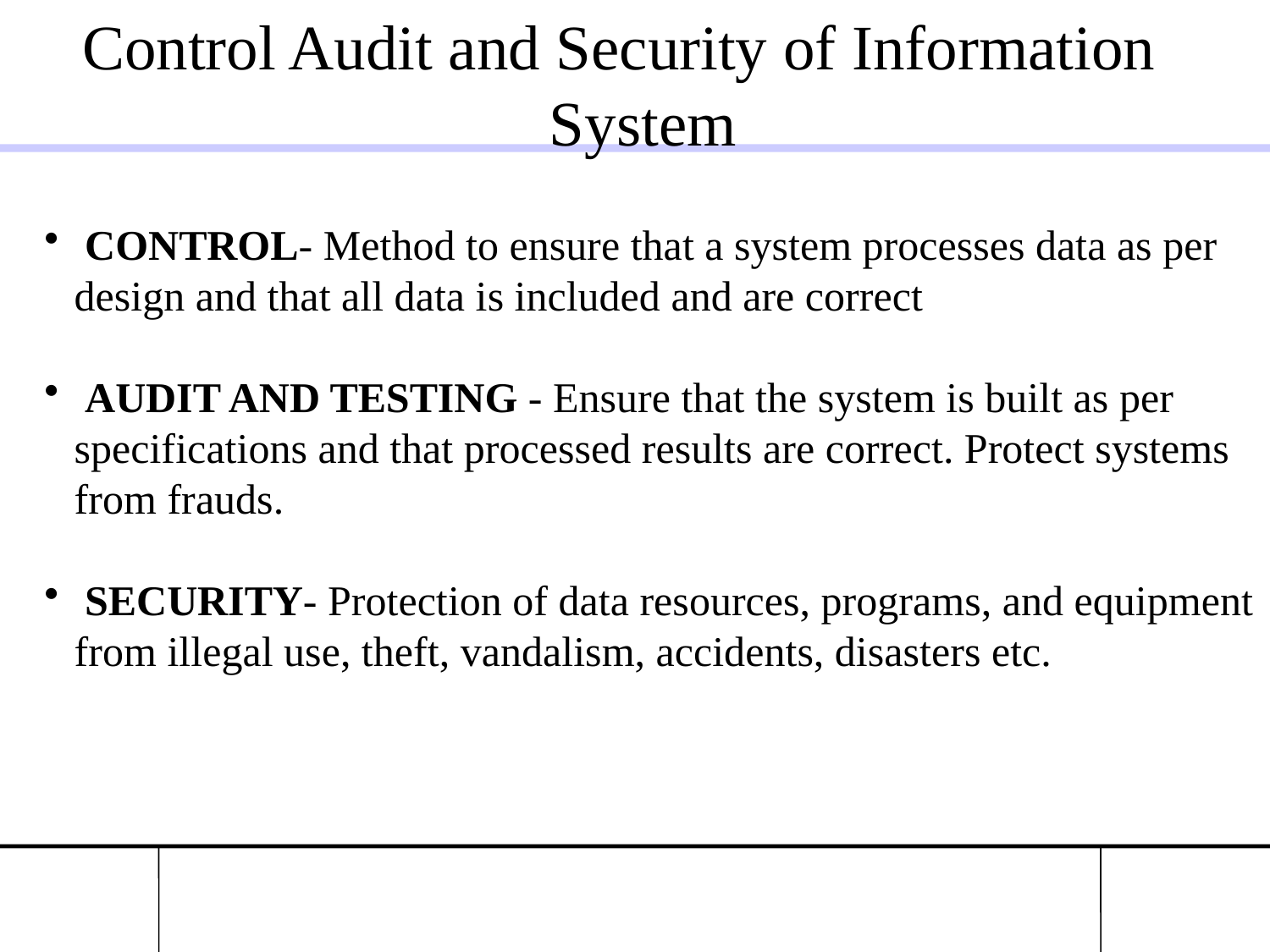

Control Audit and Security of Information
 System

 CONTROL- Method to ensure that a system processes data as per design and that all data is included and are correct

 AUDIT AND TESTING - Ensure that the system is built as per specifications and that processed results are correct. Protect systems from frauds.

 SECURITY- Protection of data resources, programs, and equipment from illegal use, theft, vandalism, accidents, disasters etc.